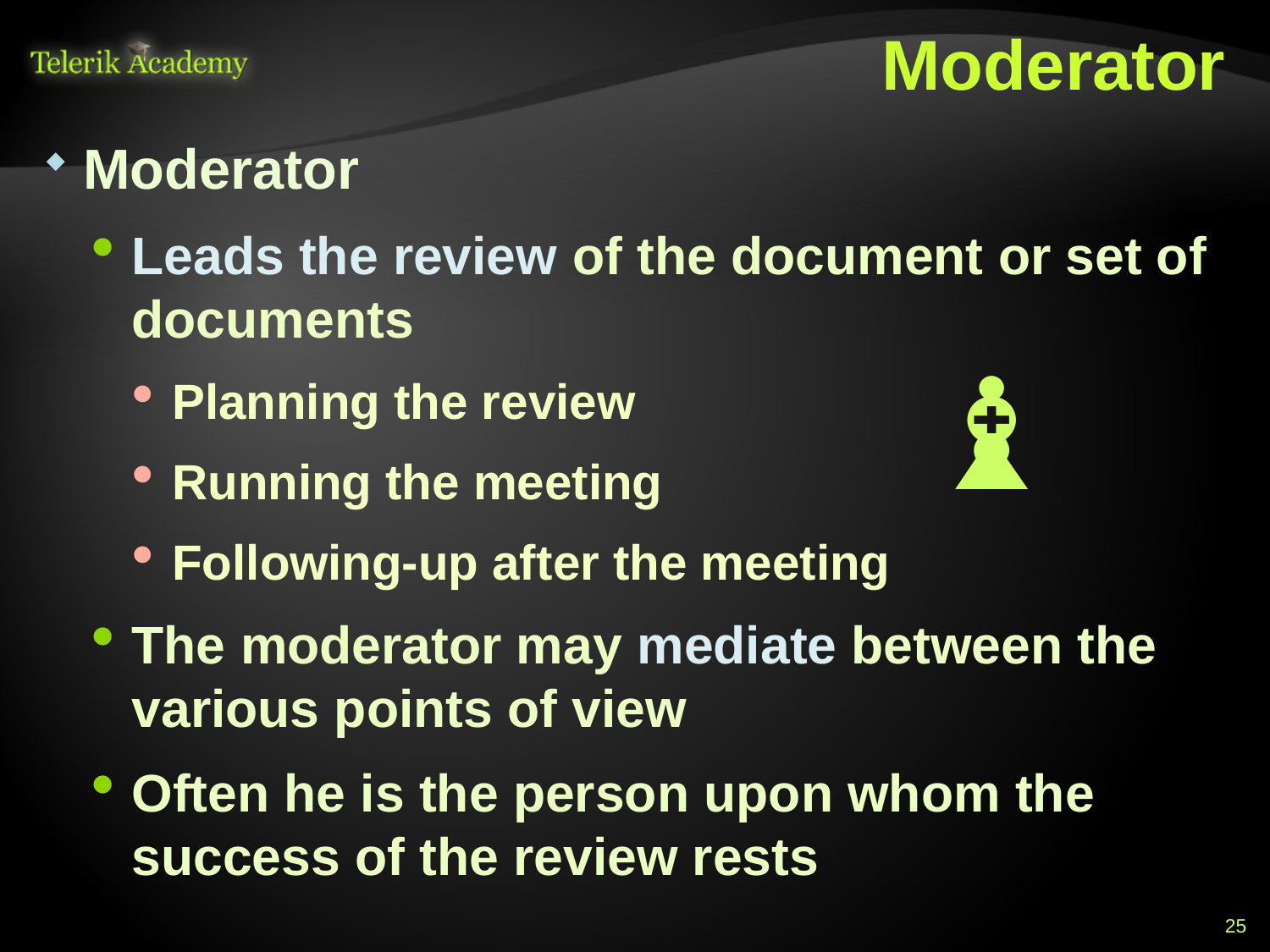

# Moderator
Moderator
Leads the review of the document or set of documents
Planning the review
Running the meeting
Following-up after the meeting
The moderator may mediate between the various points of view
Often he is the person upon whom the success of the review rests

♝
25